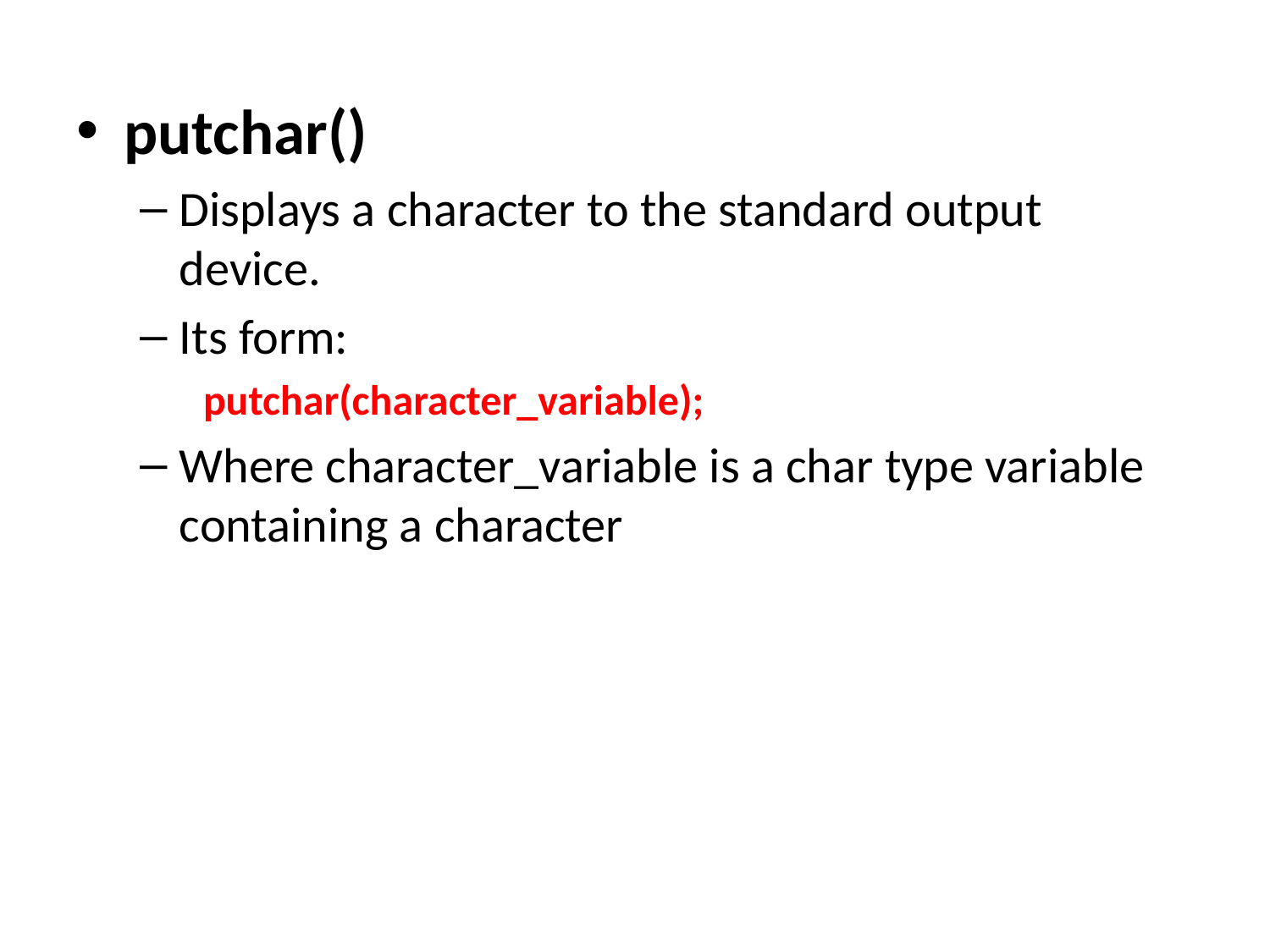

putchar()
Displays a character to the standard output device.
Its form:
putchar(character_variable);
Where character_variable is a char type variable containing a character